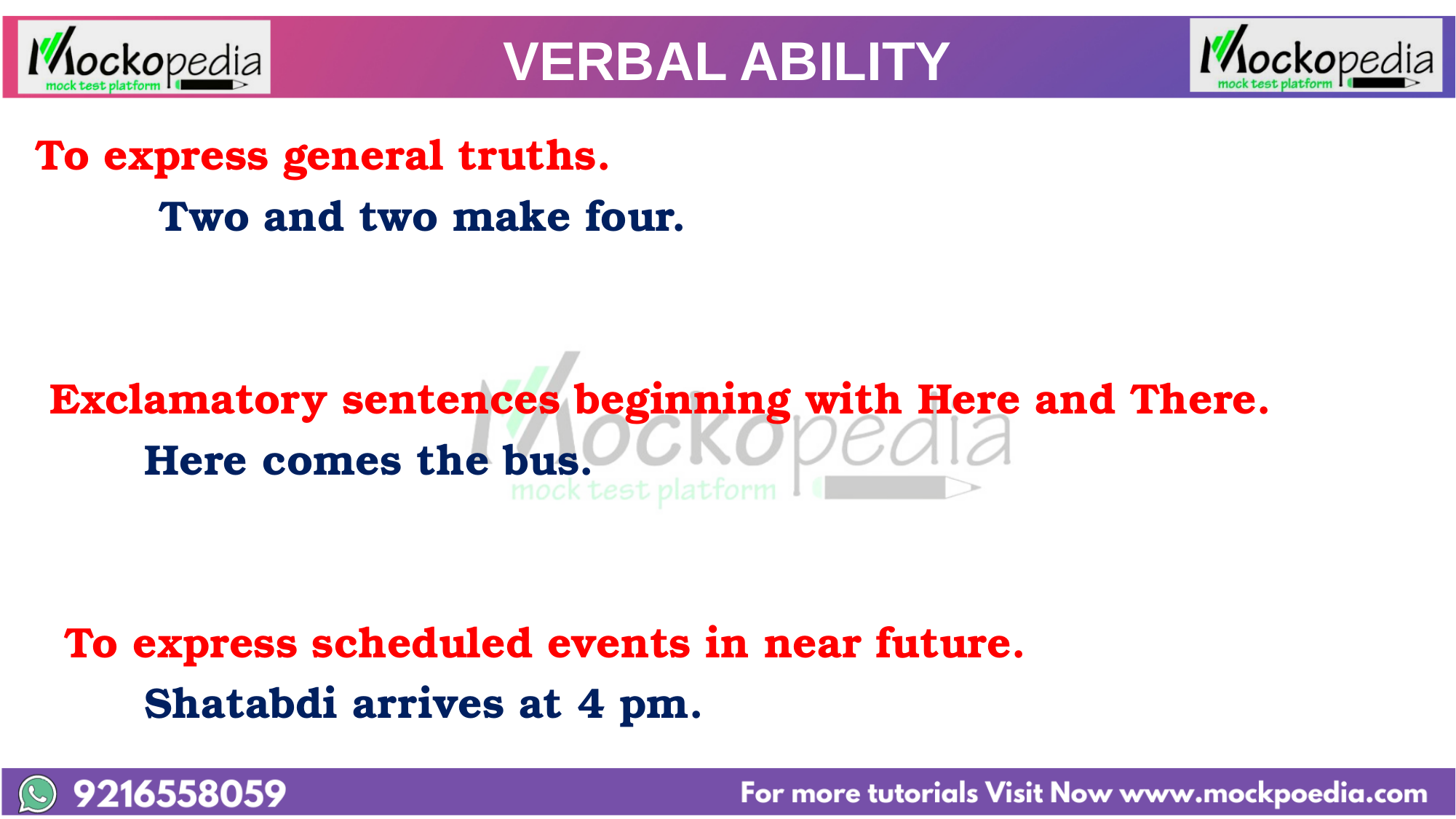

# VERBAL ABILITY
To express general truths.
	 Two and two make four.

 Exclamatory sentences beginning with Here and There.
	Here comes the bus.

  To express scheduled events in near future.
	Shatabdi arrives at 4 pm.